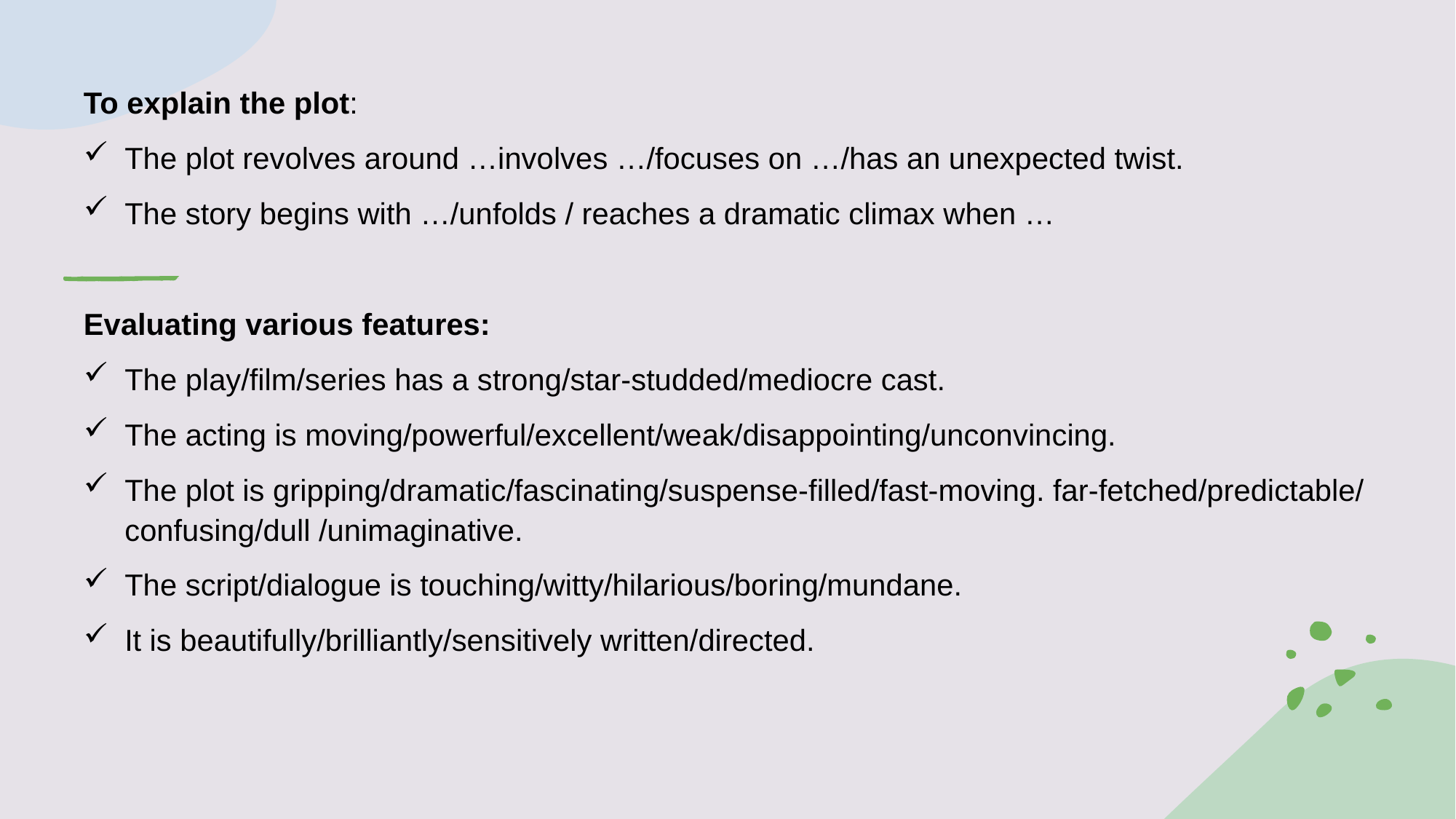

To explain the plot:
The plot revolves around …involves …/focuses on …/has an unexpected twist.
The story begins with …/unfolds / reaches a dramatic climax when …

Evaluating various features:
The play/film/series has a strong/star-studded/mediocre cast.
The acting is moving/powerful/excellent/weak/disappointing/unconvincing.
The plot is gripping/dramatic/fascinating/suspense-filled/fast-moving. far-fetched/predictable/ confusing/dull /unimaginative.
The script/dialogue is touching/witty/hilarious/boring/mundane.
It is beautifully/brilliantly/sensitively written/directed.